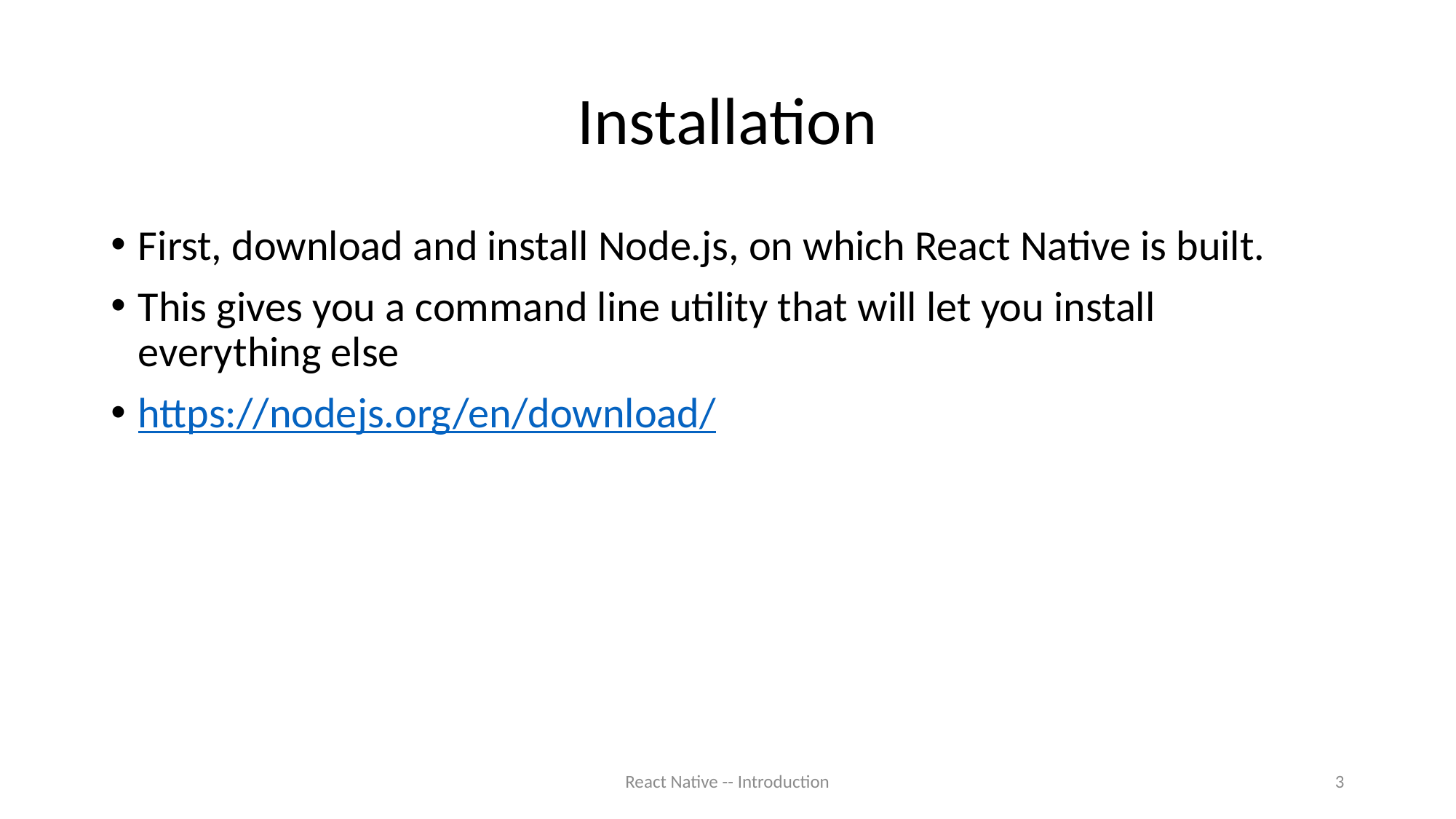

# Installation
First, download and install Node.js, on which React Native is built.
This gives you a command line utility that will let you install everything else
https://nodejs.org/en/download/

React Native -- Introduction
3